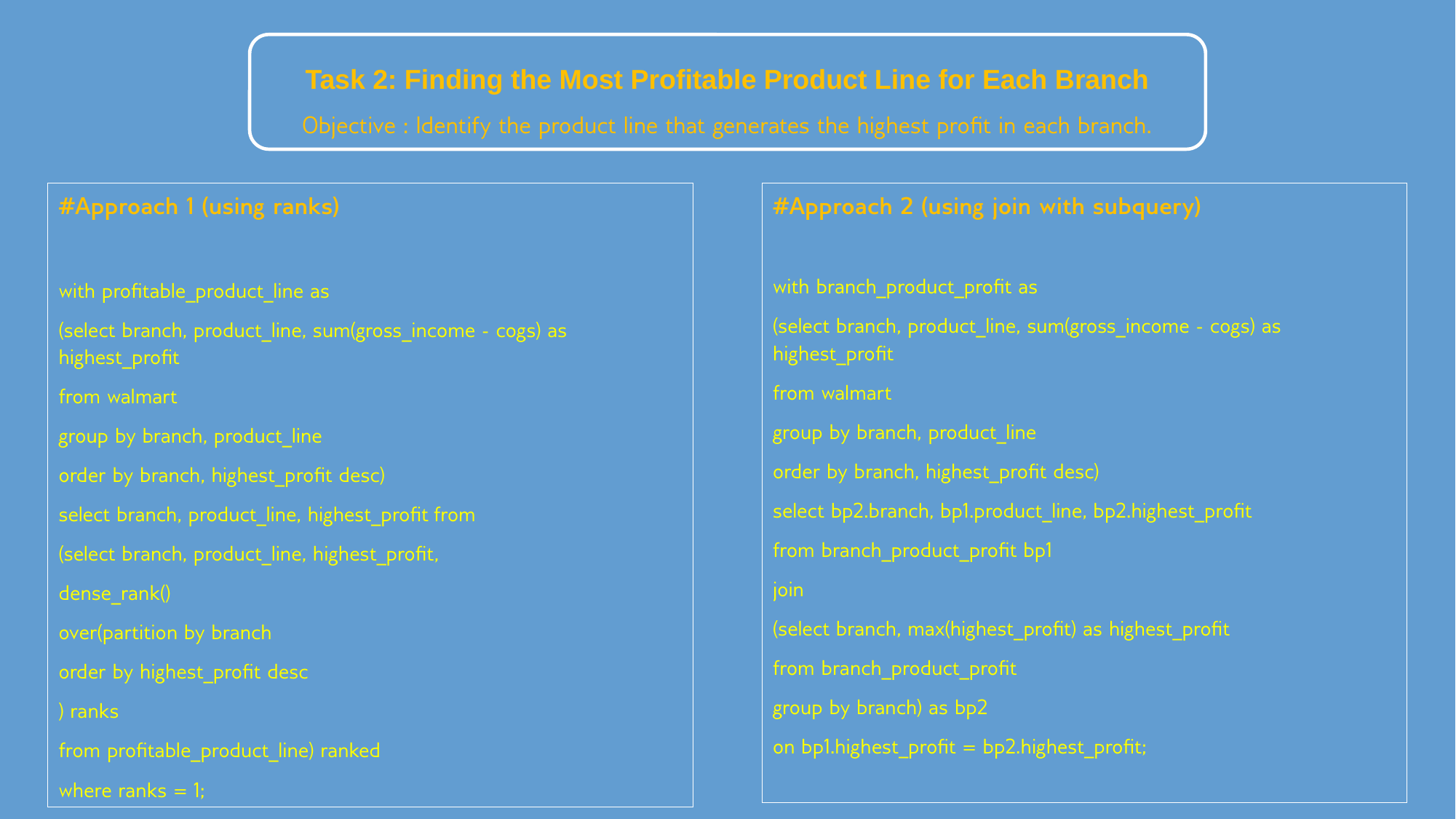

Task 2: Finding the Most Profitable Product Line for Each Branch Objective : Identify the product line that generates the highest profit in each branch.
#Approach 1 (using ranks)

with profitable_product_line as
(select branch, product_line, sum(gross_income - cogs) as highest_profit
from walmart
group by branch, product_line
order by branch, highest_profit desc)
select branch, product_line, highest_profit from
(select branch, product_line, highest_profit,
dense_rank()
over(partition by branch
order by highest_profit desc
) ranks
from profitable_product_line) ranked
where ranks = 1;
#Approach 2 (using join with subquery)

with branch_product_profit as
(select branch, product_line, sum(gross_income - cogs) as highest_profit
from walmart
group by branch, product_line
order by branch, highest_profit desc)
select bp2.branch, bp1.product_line, bp2.highest_profit
from branch_product_profit bp1
join
(select branch, max(highest_profit) as highest_profit
from branch_product_profit
group by branch) as bp2
on bp1.highest_profit = bp2.highest_profit;